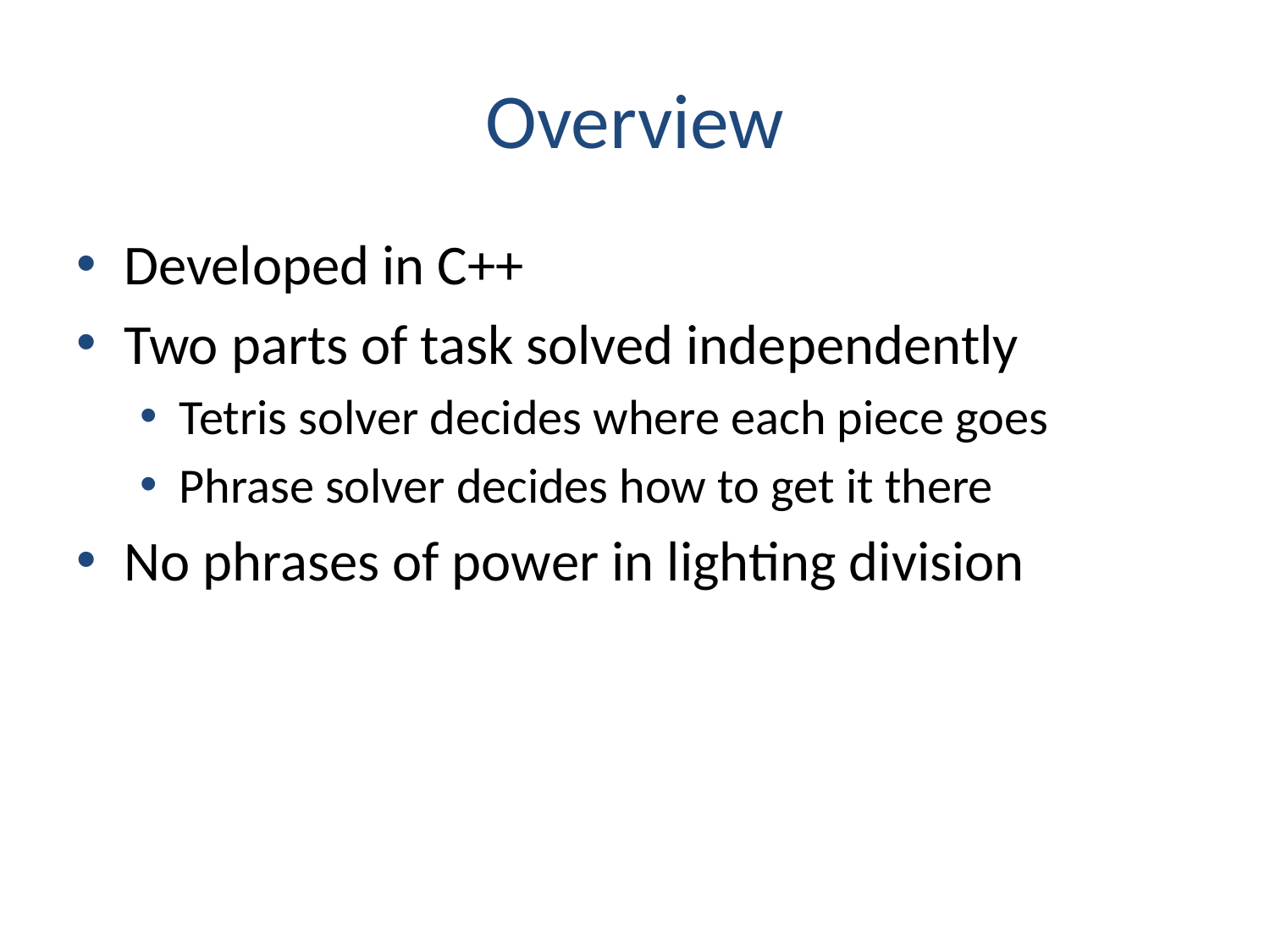

# Overview
Developed in C++
Two parts of task solved independently
Tetris solver decides where each piece goes
Phrase solver decides how to get it there
No phrases of power in lighting division